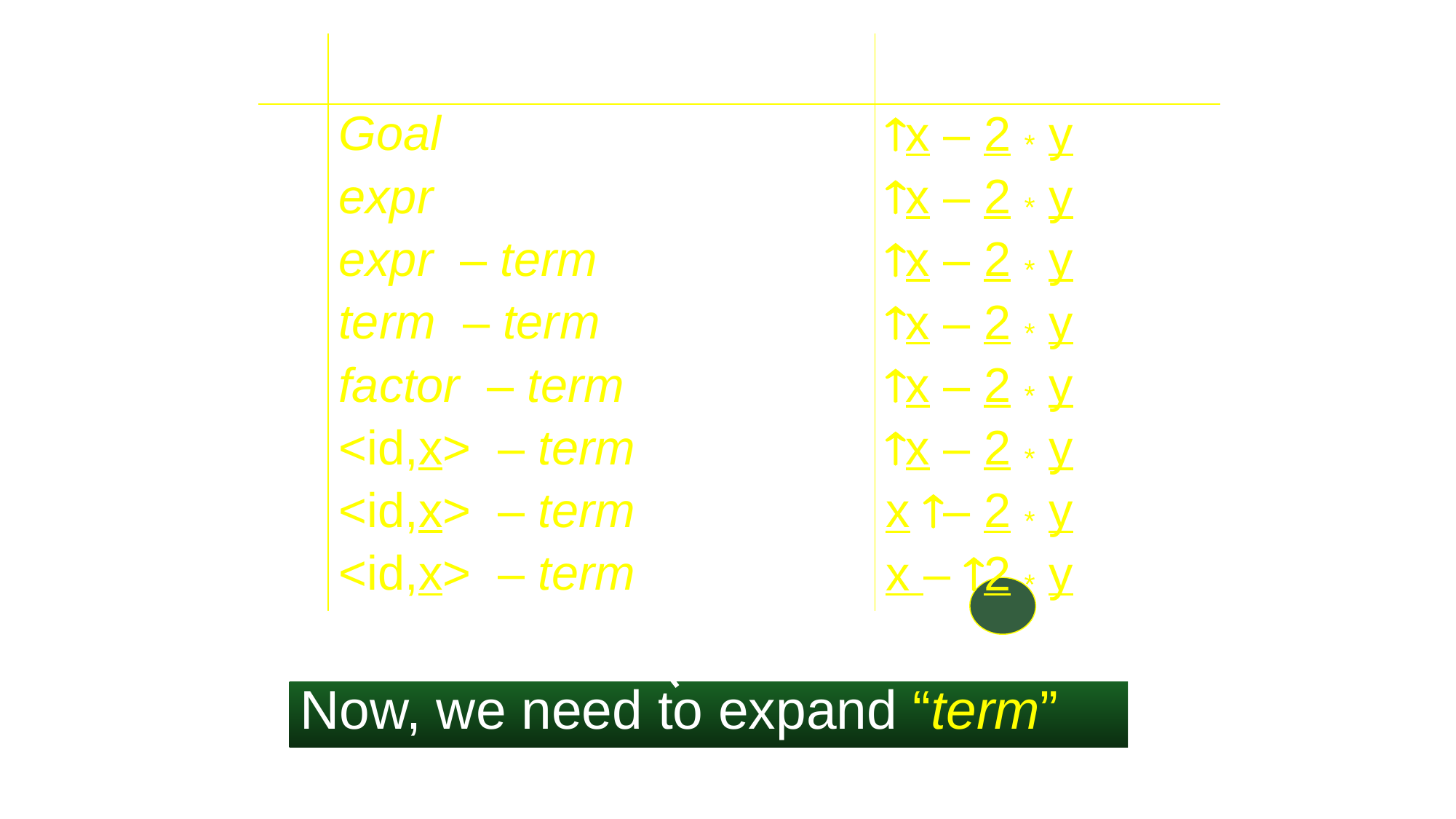

| P | Sentential Form | input |
| --- | --- | --- |
| - | Goal | ↑x – 2 \* y |
| 1 | expr | ↑x – 2 \* y |
| 2 | expr – term | ↑x – 2 \* y |
| 4 | term – term | ↑x – 2 \* y |
| 7 | factor – term | ↑x – 2 \* y |
| 9 | <id,x> – term | ↑x – 2 \* y |
| 9 | <id,x> – term | x ↑– 2 \* y |
| - | <id,x> – term | x – ↑2 \* y |
#

Now, we need to expand “term”
34